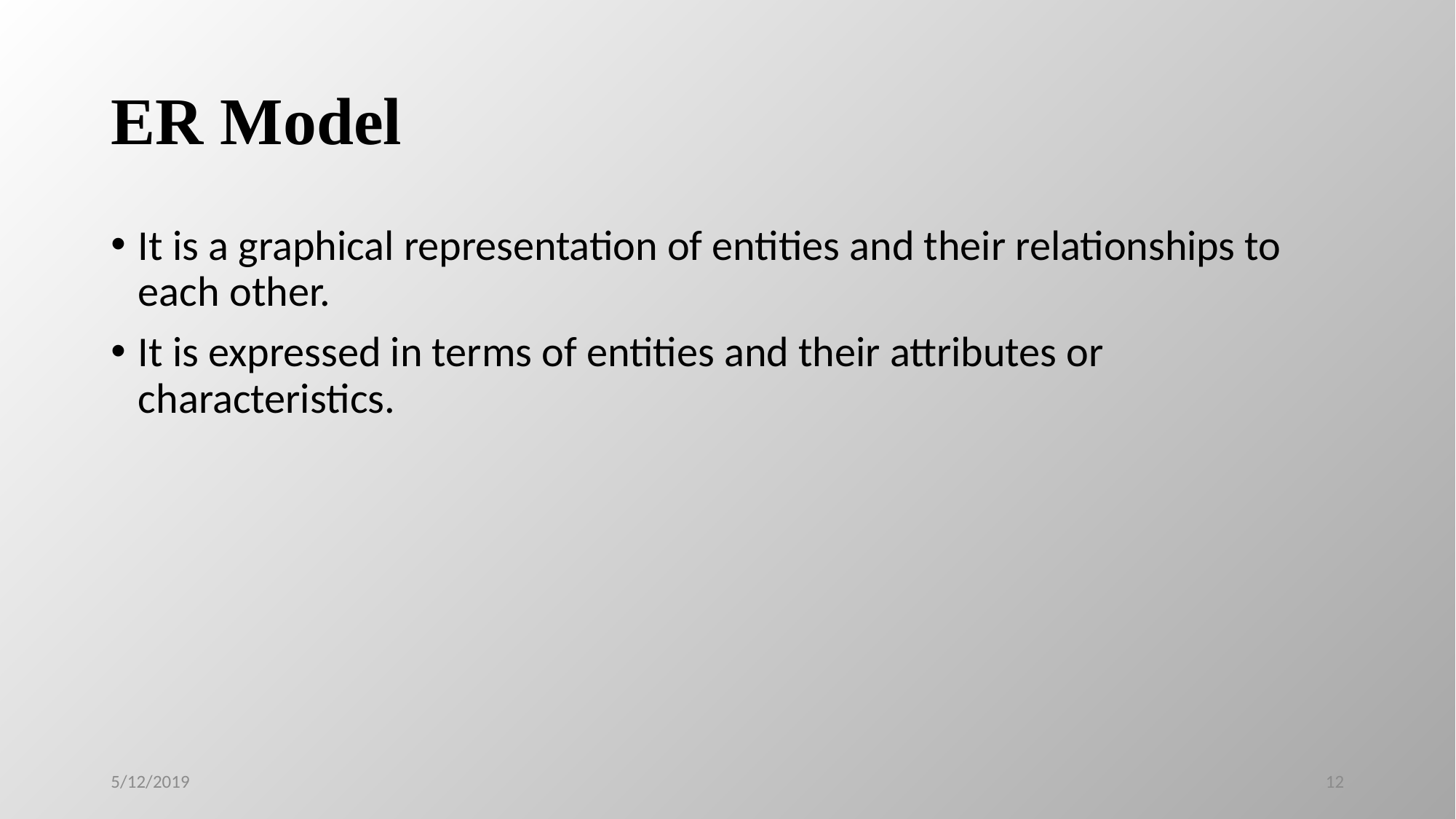

# ER Model
It is a graphical representation of entities and their relationships to each other.
It is expressed in terms of entities and their attributes or characteristics.

5/12/2019
12